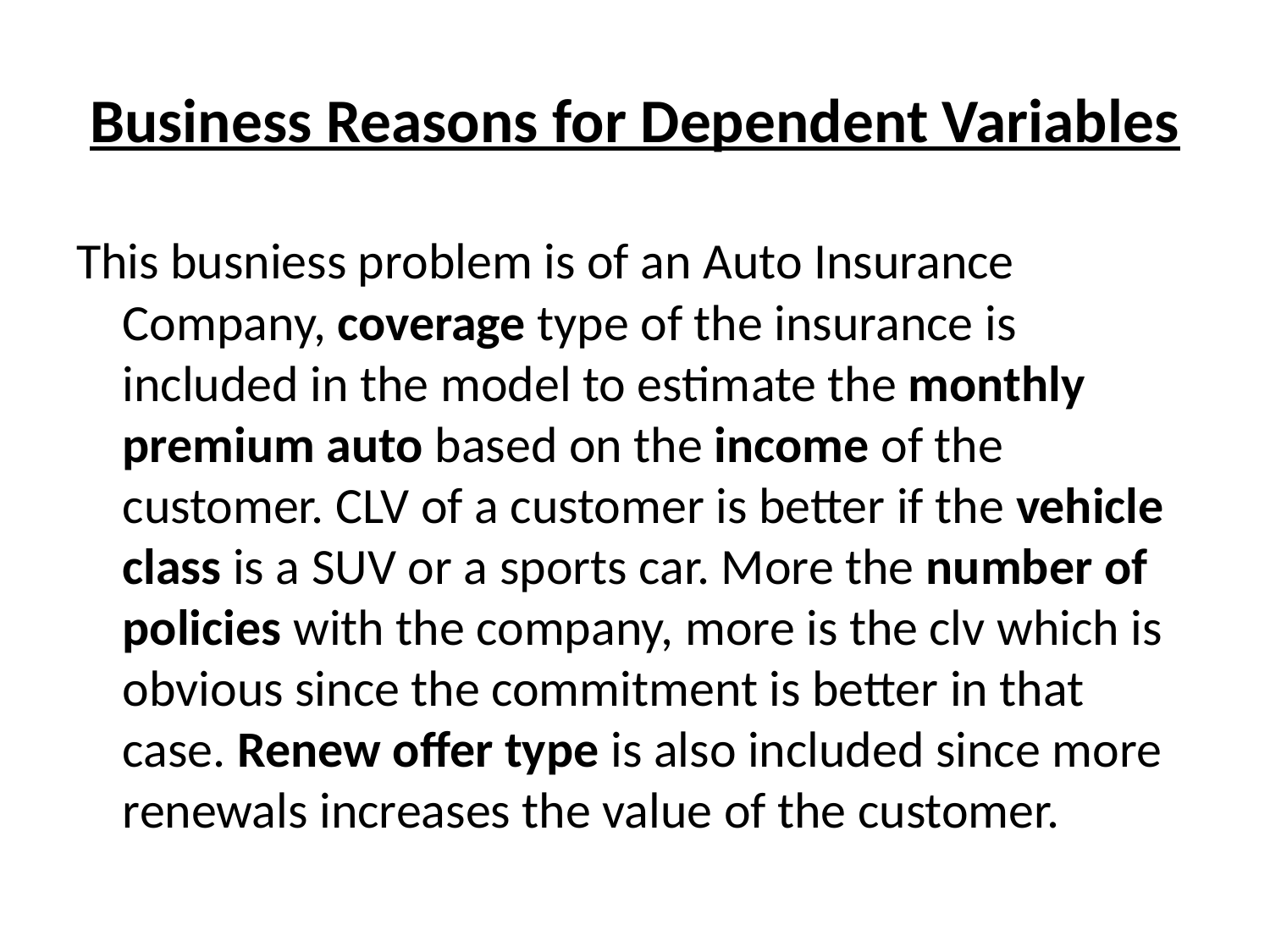

# Business Reasons for Dependent Variables
This busniess problem is of an Auto Insurance Company, coverage type of the insurance is included in the model to estimate the monthly premium auto based on the income of the customer. CLV of a customer is better if the vehicle class is a SUV or a sports car. More the number of policies with the company, more is the clv which is obvious since the commitment is better in that case. Renew offer type is also included since more renewals increases the value of the customer.